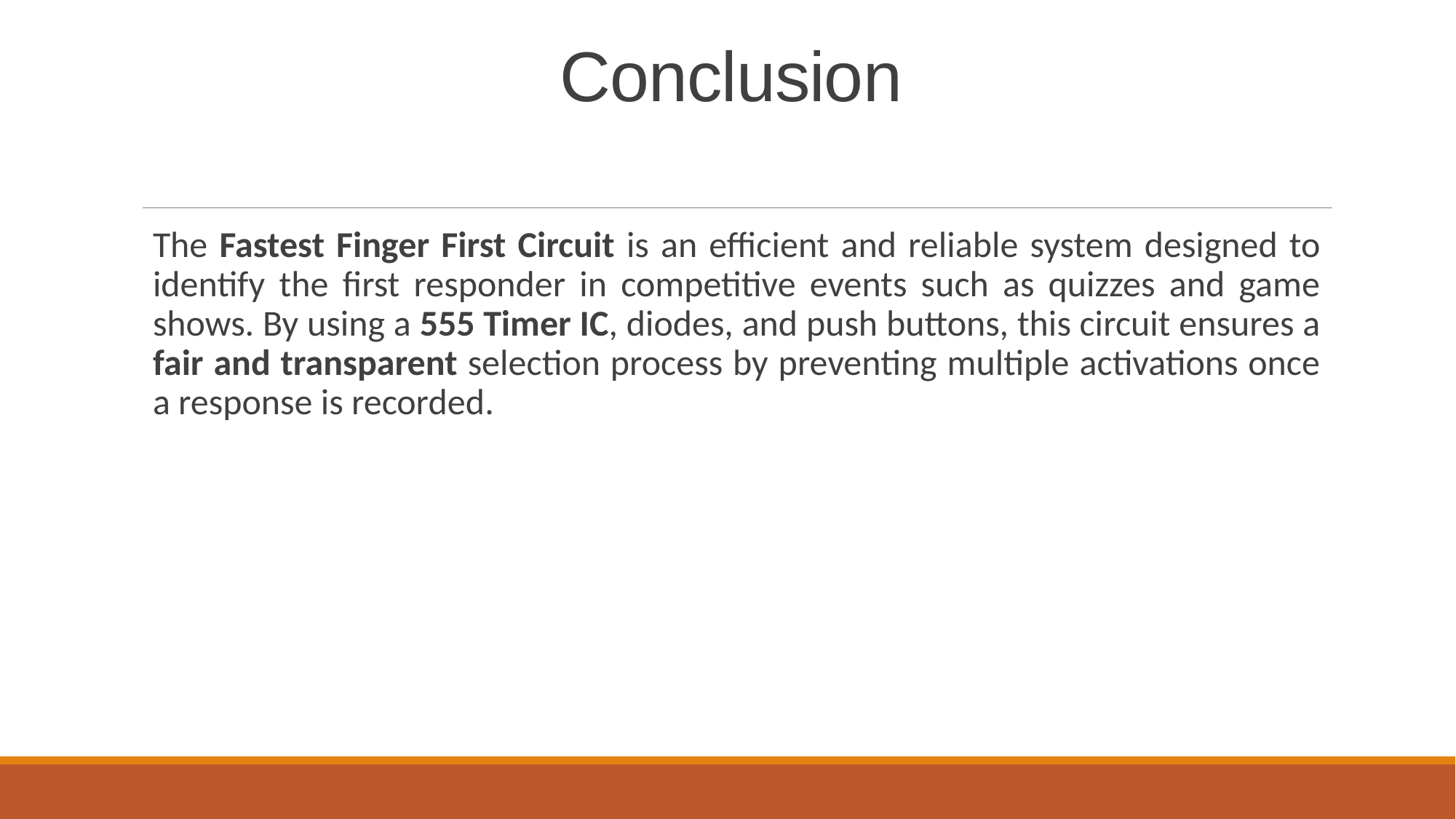

# Conclusion
The Fastest Finger First Circuit is an efficient and reliable system designed to identify the first responder in competitive events such as quizzes and game shows. By using a 555 Timer IC, diodes, and push buttons, this circuit ensures a fair and transparent selection process by preventing multiple activations once a response is recorded.